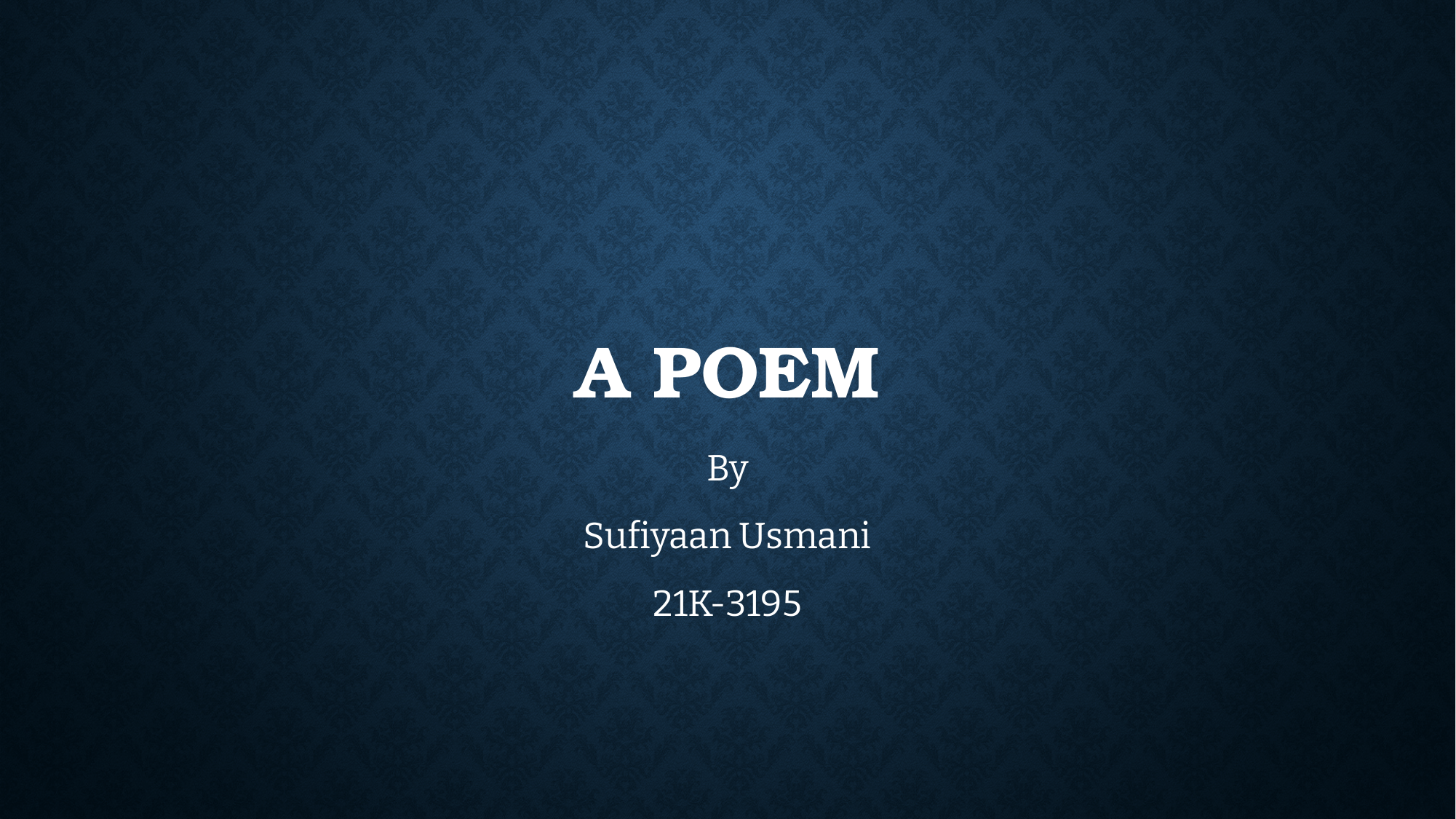

# A Poem
By
Sufiyaan Usmani
21K-3195